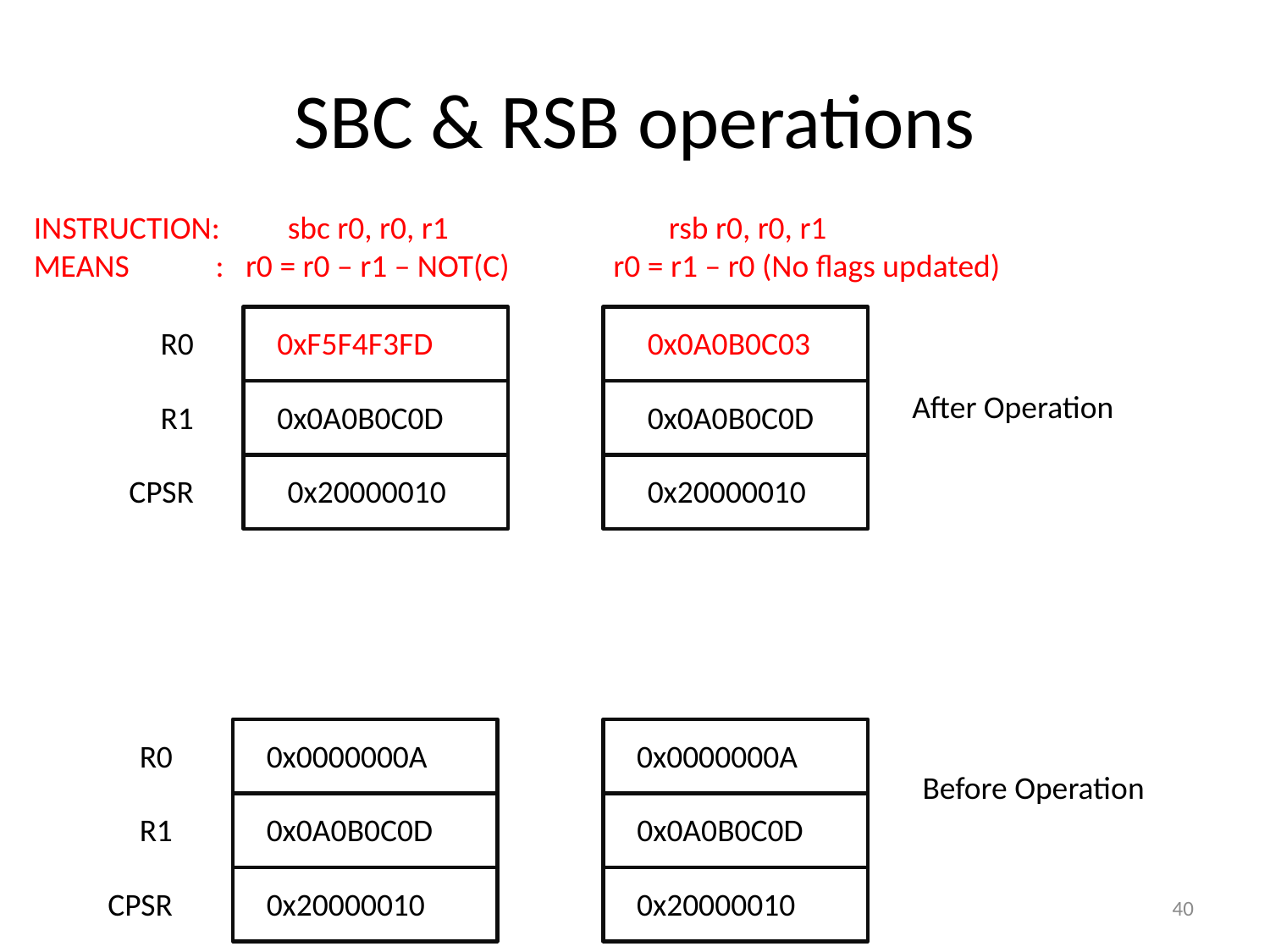

# SBC & RSB operations
INSTRUCTION: 	sbc r0, r0, r1		rsb r0, r0, r1
MEANS            :   r0 = r0 – r1 – NOT(C)	          r0 = r1 – r0 (No flags updated)

R0
0xF5F4F3FD
0x0A0B0C03

After Operation
R1
0x0A0B0C0D
0x0A0B0C0D

CPSR
0x20000010
0x20000010

R0
0x0000000A
0x0000000A
Before Operation

R1
0x0A0B0C0D
0x0A0B0C0D

CPSR
0x20000010
0x20000010
40